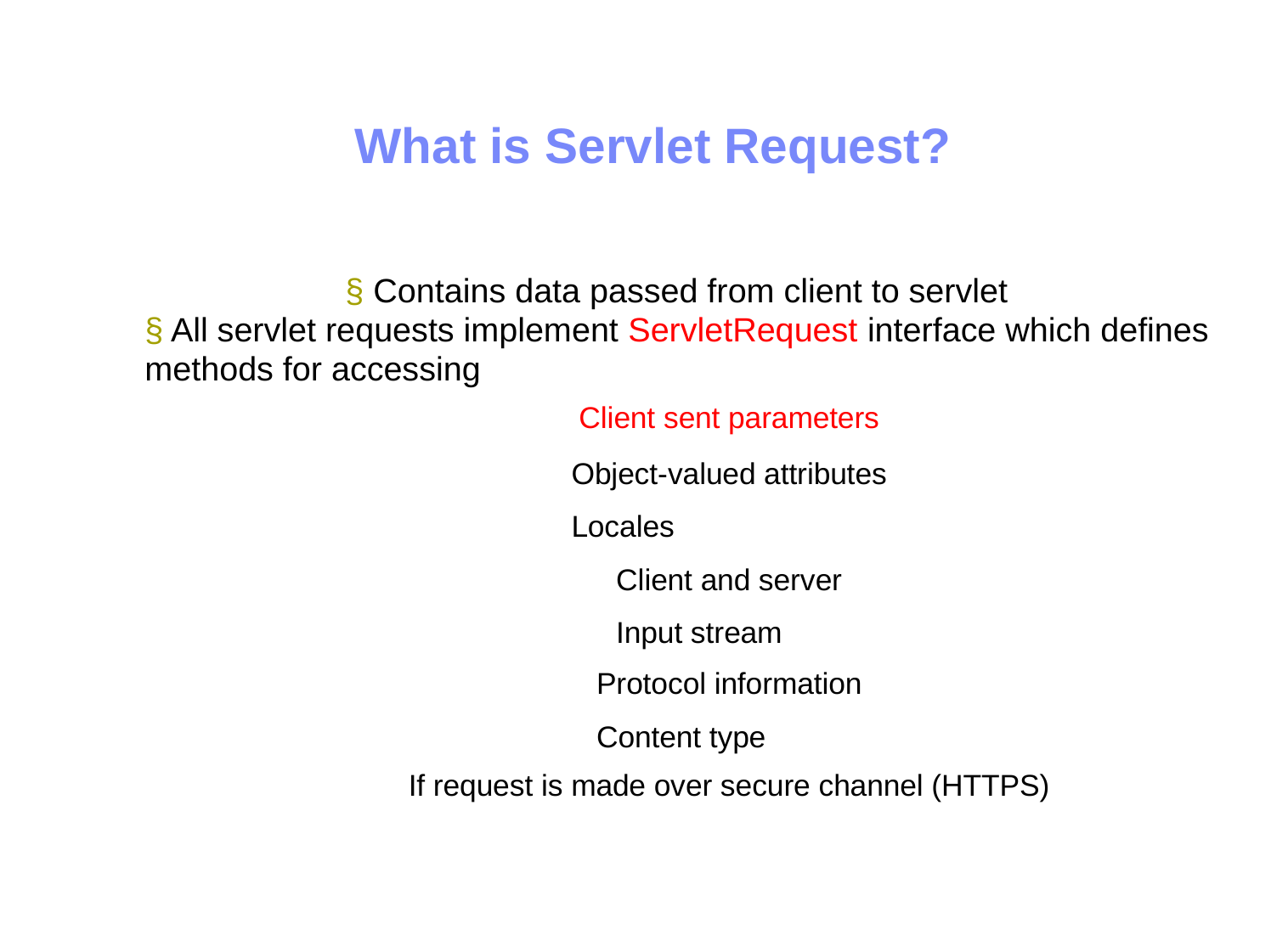

Antrix Consultancy Services

What is Servlet Request?

§ Contains data passed from client to servlet

§ All servlet requests implement ServletRequest interface which defines
methods for accessing

Client sent parameters

Object-valued attributes
Locales

Client and server
Input stream

Protocol information
Content type

If request is made over secure channel (HTTPS)

Madhusudhanan.P.K.